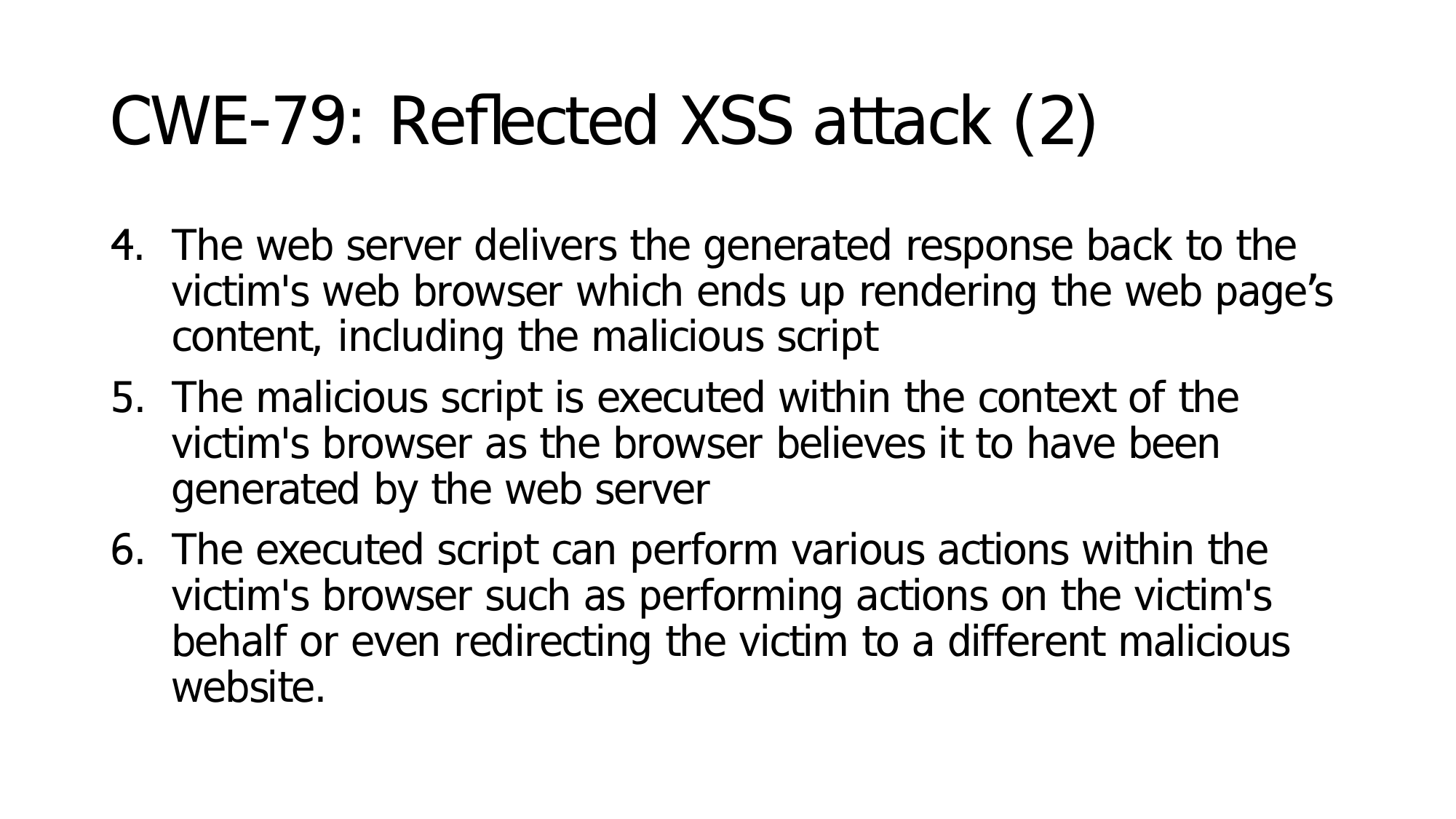

# CWE-79: Reflected XSS attack (2)
The web server delivers the generated response back to the victim's web browser which ends up rendering the web page’s content, including the malicious script
The malicious script is executed within the context of the victim's browser as the browser believes it to have been generated by the web server
The executed script can perform various actions within the victim's browser such as performing actions on the victim's behalf or even redirecting the victim to a different malicious website.